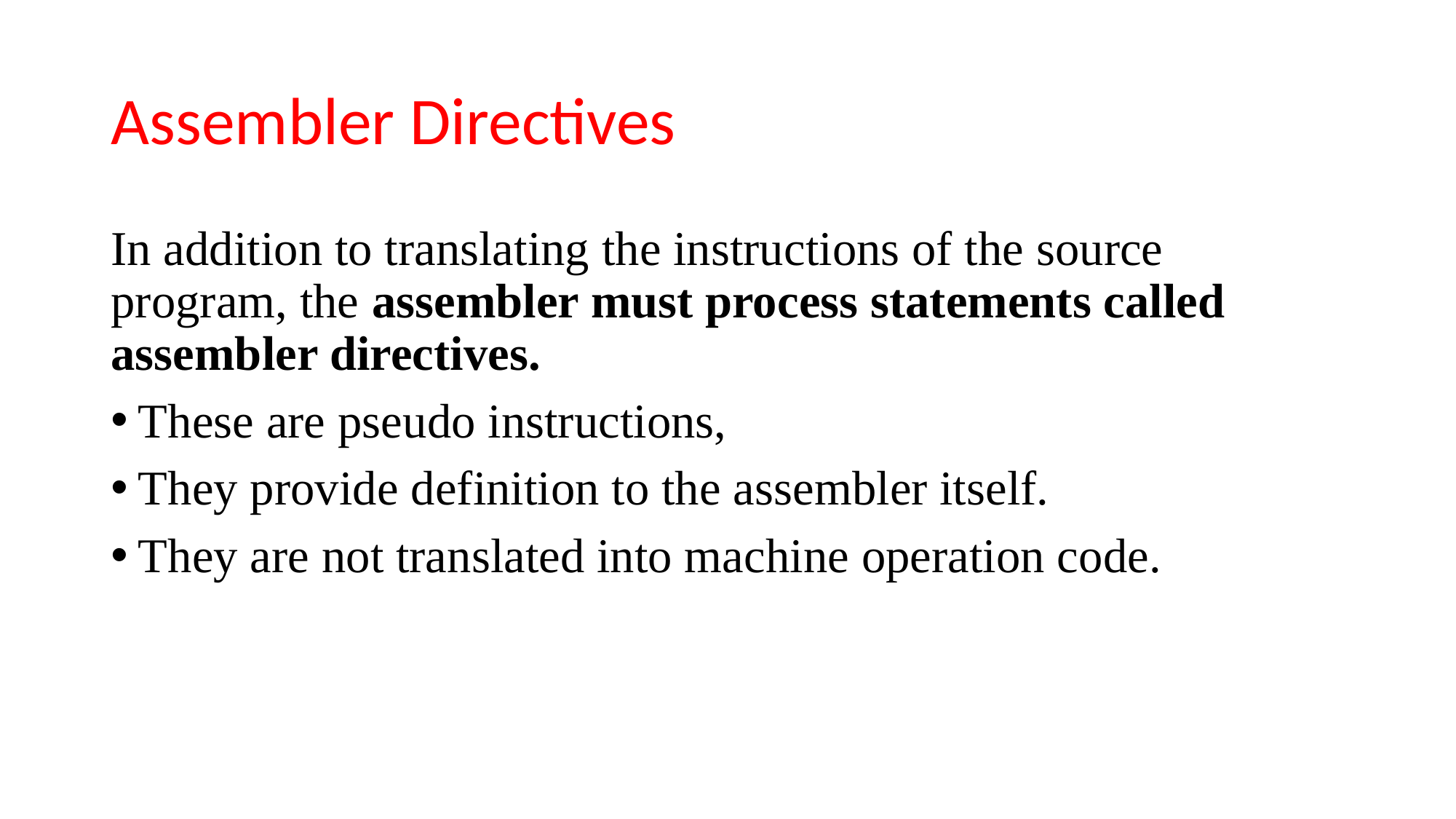

# Assembler Directives
In addition to translating the instructions of the source program, the assembler must process statements called assembler directives.
These are pseudo instructions,
They provide definition to the assembler itself.
They are not translated into machine operation code.